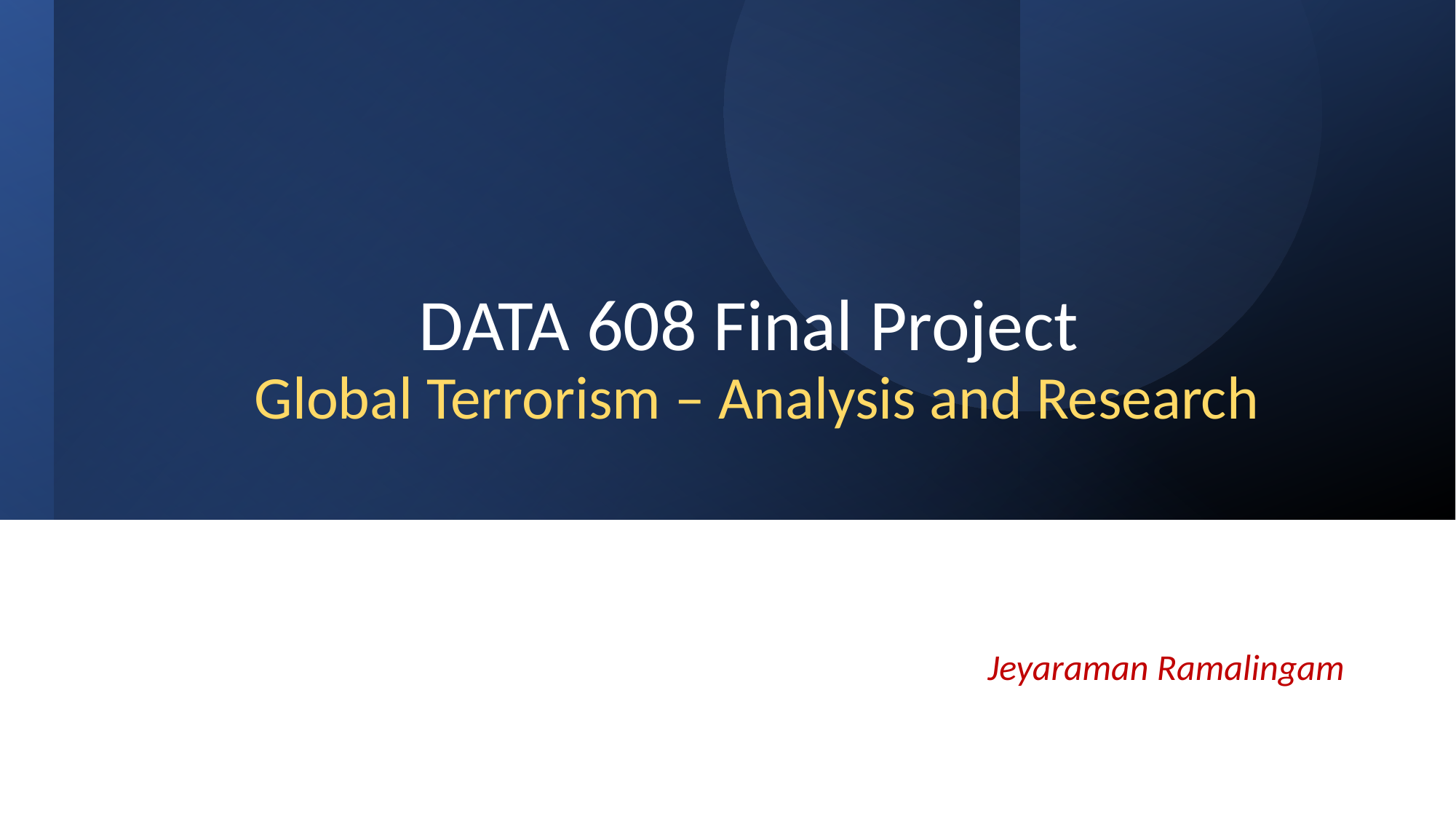

# DATA 608 Final Project Global Terrorism – Analysis and Research
Jeyaraman Ramalingam